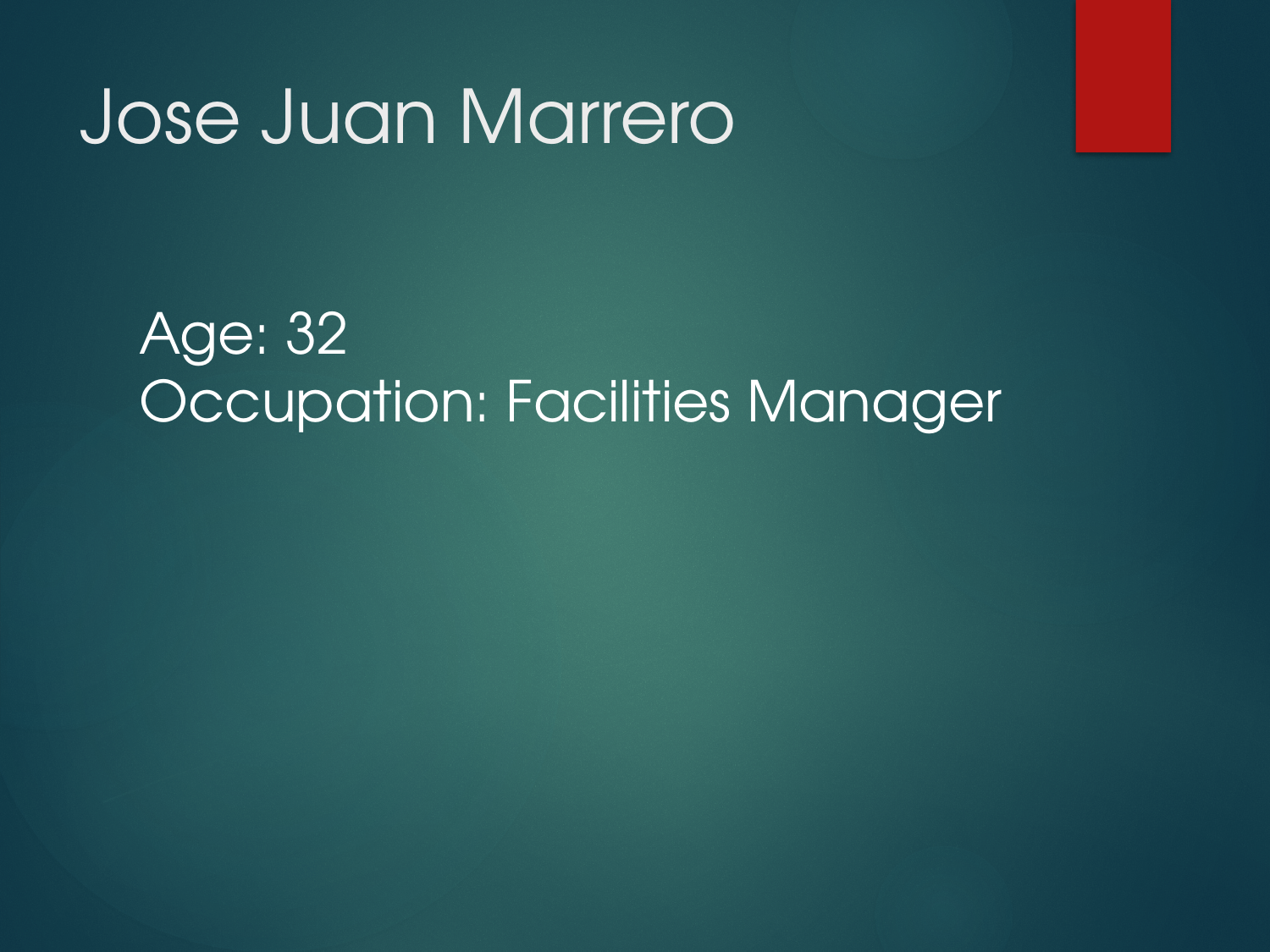

# Jose Juan Marrero

Age: 32
Occupation: Facilities Manager